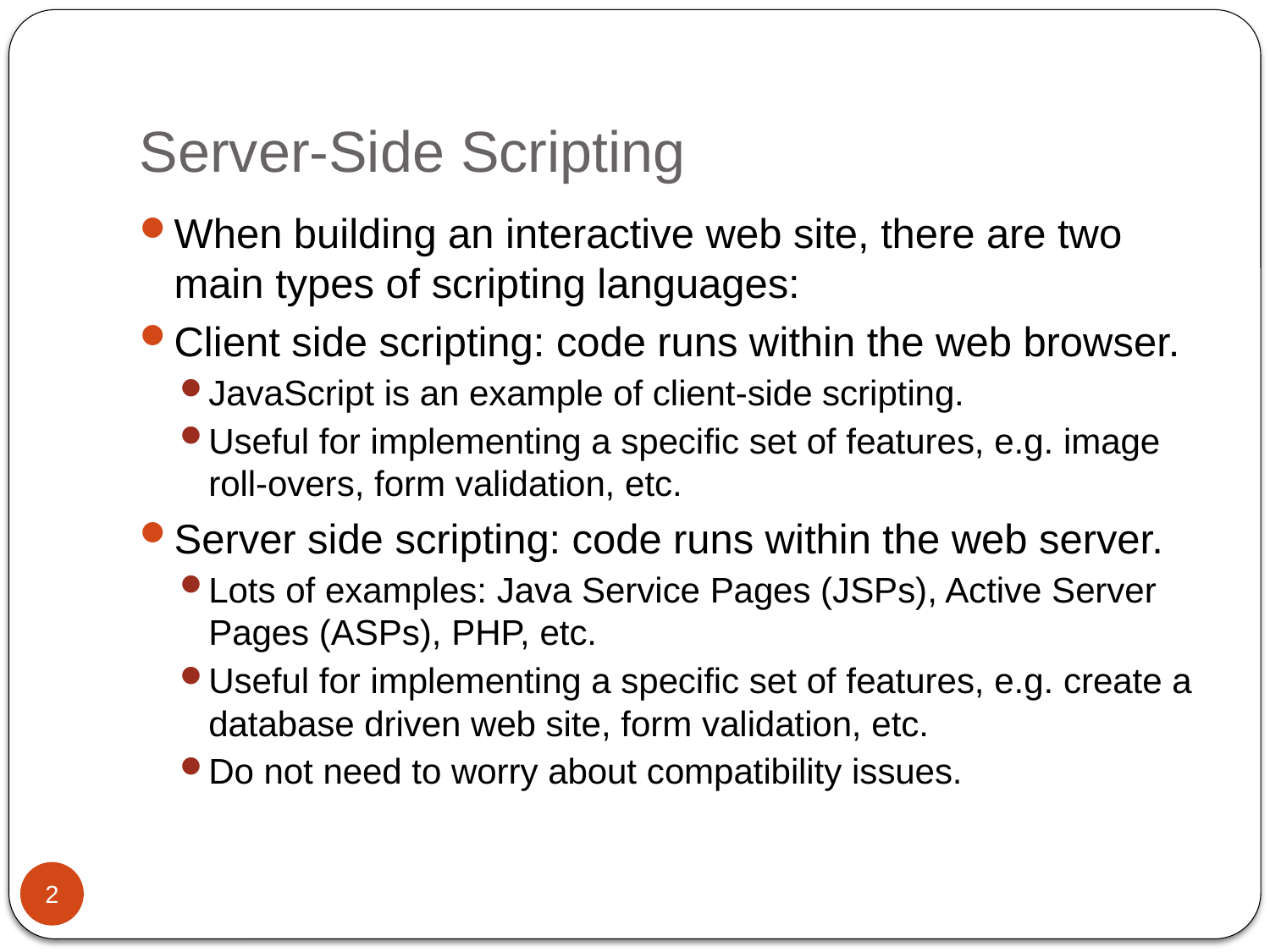

# Server-Side Scripting
When building an interactive web site, there are two main types of scripting languages:
Client side scripting: code runs within the web browser.
JavaScript is an example of client-side scripting.
Useful for implementing a specific set of features, e.g. image roll-overs, form validation, etc.
Server side scripting: code runs within the web server.
Lots of examples: Java Service Pages (JSPs), Active Server Pages (ASPs), PHP, etc.
Useful for implementing a specific set of features, e.g. create a database driven web site, form validation, etc.
Do not need to worry about compatibility issues.

2